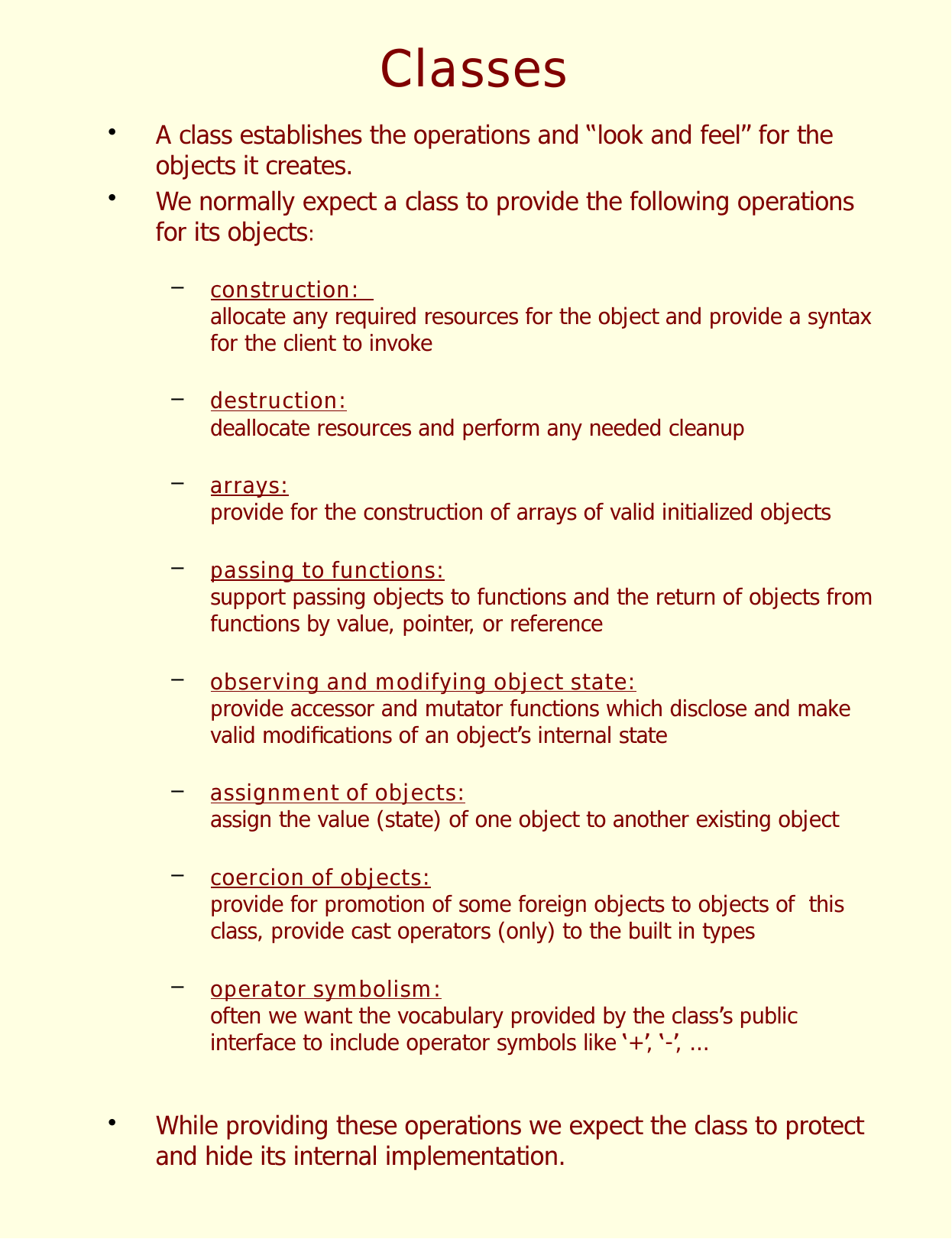

# Classes
A class establishes the operations and “look and feel” for the objects it creates.
We normally expect a class to provide the following operations for its objects:
construction:
allocate any required resources for the object and provide a syntax for the client to invoke
destruction:
deallocate resources and perform any needed cleanup
arrays:
provide for the construction of arrays of valid initialized objects
passing to functions:
support passing objects to functions and the return of objects from functions by value, pointer, or reference
observing and modifying object state:
provide accessor and mutator functions which disclose and make valid modifications of an object’s internal state
assignment of objects:
assign the value (state) of one object to another existing object
coercion of objects:
provide for promotion of some foreign objects to objects of  this class, provide cast operators (only) to the built in types
operator symbolism:
often we want the vocabulary provided by the class’s public interface to include operator symbols like ‘+’, ‘-’, ...
While providing these operations we expect the class to protect and hide its internal implementation.
Chapter 4 - Abstract Data Types
12